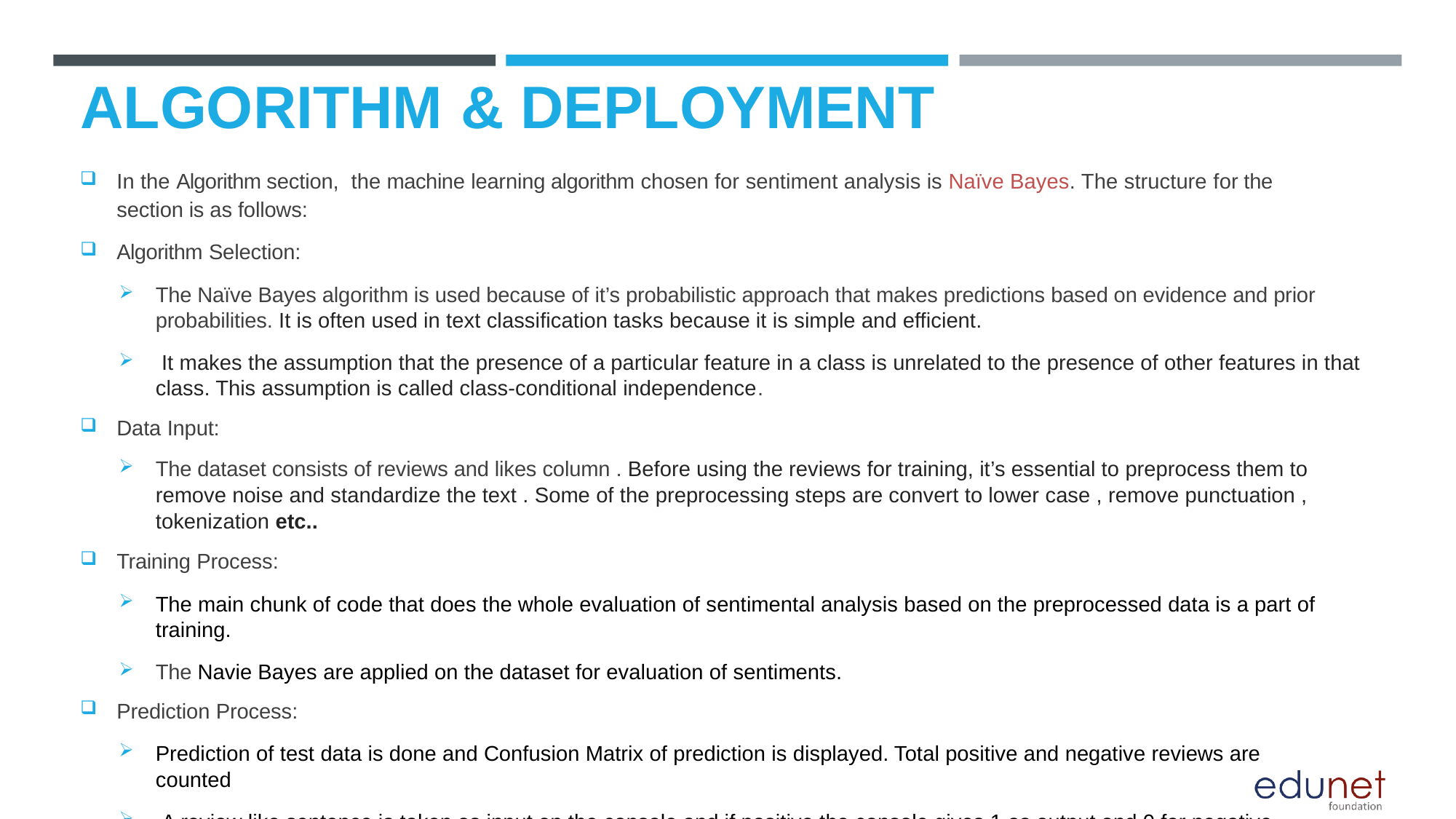

# ALGORITHM & DEPLOYMENT
In the Algorithm section,  the machine learning algorithm chosen for sentiment analysis is Naïve Bayes. The structure for the section is as follows:
Algorithm Selection:
The Naïve Bayes algorithm is used because of it’s probabilistic approach that makes predictions based on evidence and prior probabilities. It is often used in text classification tasks because it is simple and efficient.
 It makes the assumption that the presence of a particular feature in a class is unrelated to the presence of other features in that class. This assumption is called class-conditional independence.
Data Input:
The dataset consists of reviews and likes column . Before using the reviews for training, it’s essential to preprocess them to remove noise and standardize the text . Some of the preprocessing steps are convert to lower case , remove punctuation , tokenization etc..
Training Process:
The main chunk of code that does the whole evaluation of sentimental analysis based on the preprocessed data is a part of training.
The Navie Bayes are applied on the dataset for evaluation of sentiments.
Prediction Process:
Prediction of test data is done and Confusion Matrix of prediction is displayed. Total positive and negative reviews are counted
 A review like sentence is taken as input on the console and if positive the console gives 1 as output and 0 for negative input.